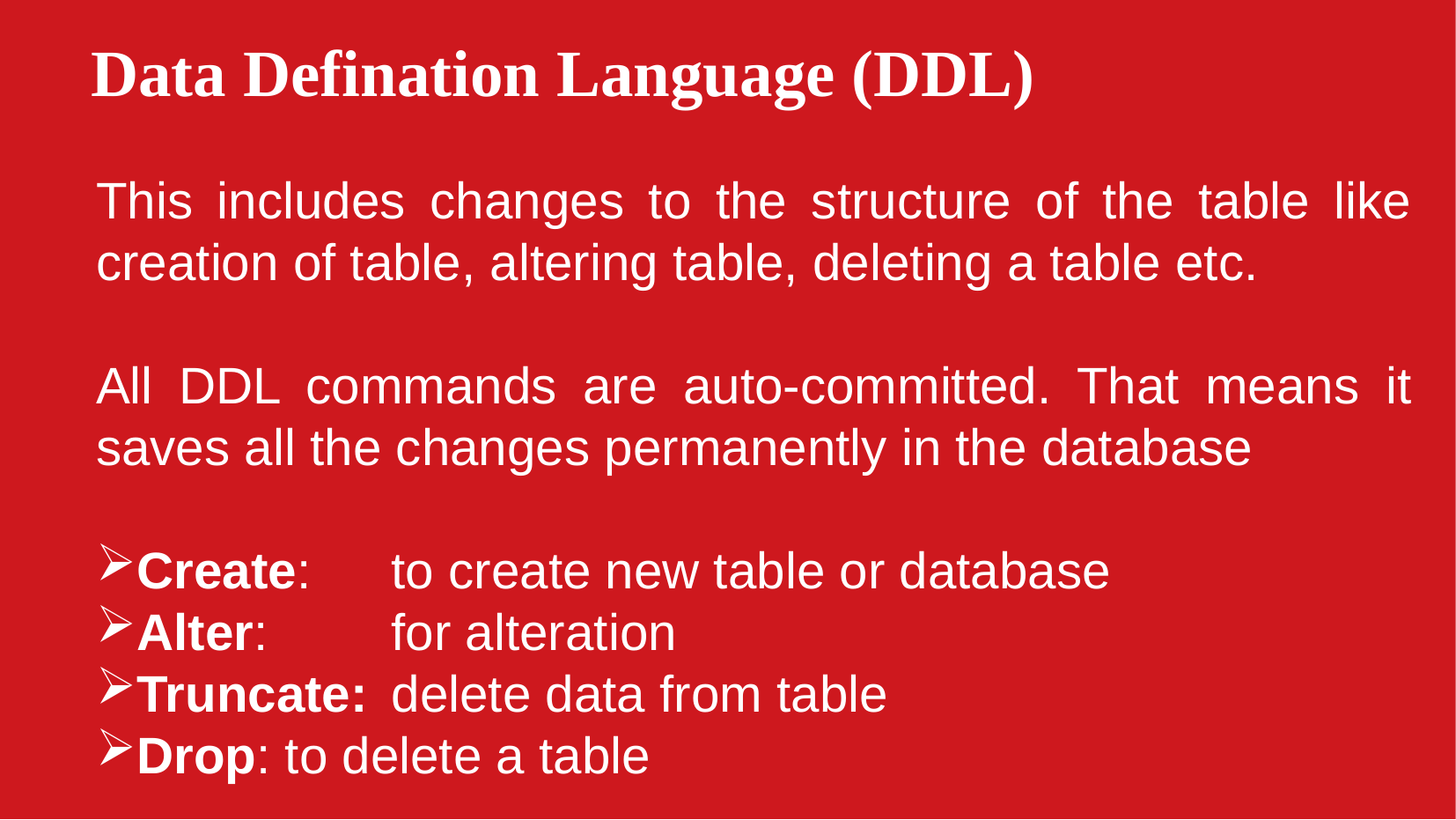

Data Defination Language (DDL)

This includes changes to the structure of the table like creation of table, altering table, deleting a table etc.

All DDL commands are auto-committed. That means it saves all the changes permanently in the database

Create:	to create new table or database
Alter: 	for alteration
Truncate:	delete data from table
Drop: to delete a table